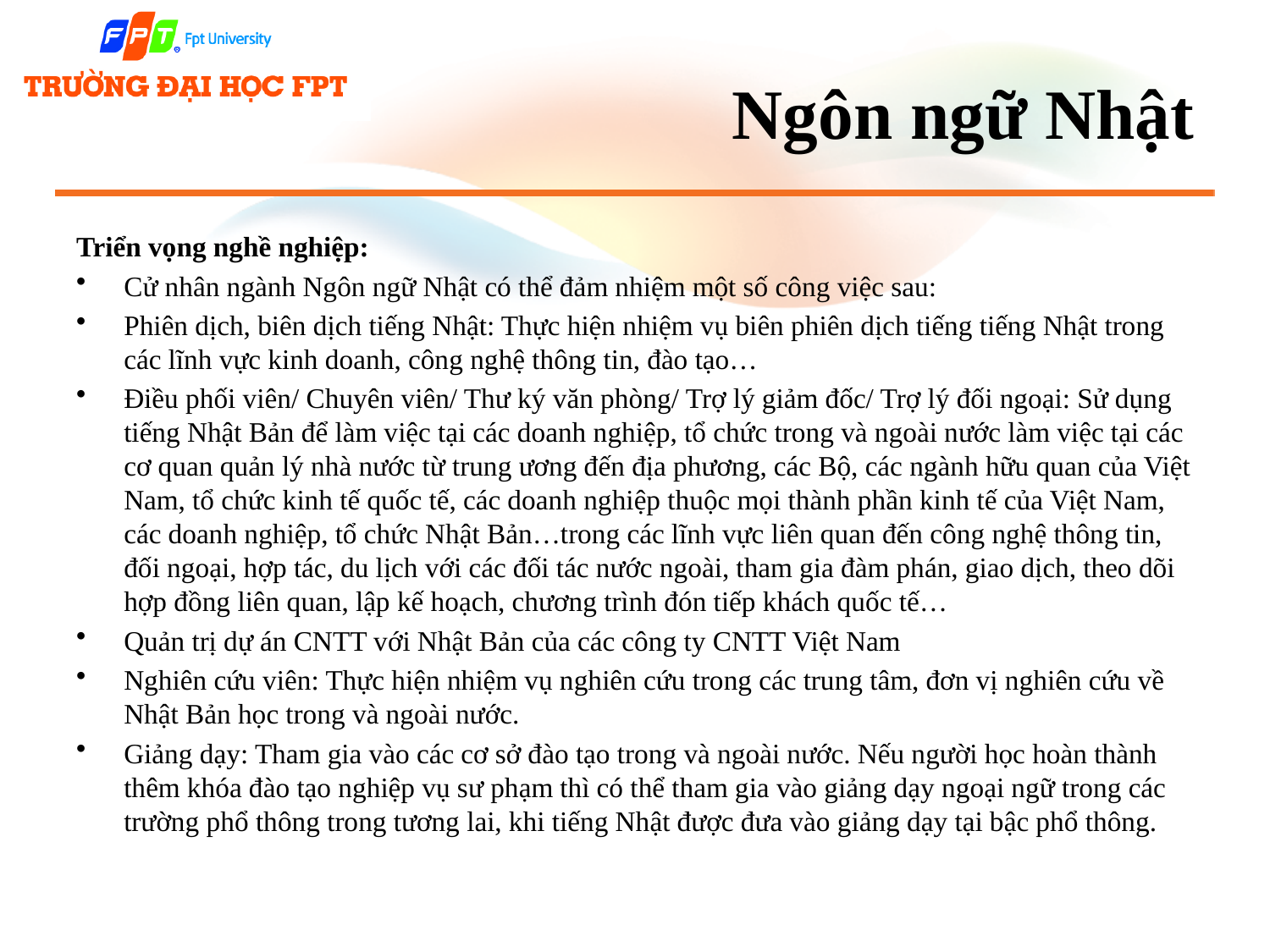

# Ngôn ngữ Nhật
Triển vọng nghề nghiệp:
Cử nhân ngành Ngôn ngữ Nhật có thể đảm nhiệm một số công việc sau:
Phiên dịch, biên dịch tiếng Nhật: Thực hiện nhiệm vụ biên phiên dịch tiếng tiếng Nhật trong các lĩnh vực kinh doanh, công nghệ thông tin, đào tạo…
Điều phối viên/ Chuyên viên/ Thư ký văn phòng/ Trợ lý giảm đốc/ Trợ lý đối ngoại: Sử dụng tiếng Nhật Bản để làm việc tại các doanh nghiệp, tổ chức trong và ngoài nước làm việc tại các cơ quan quản lý nhà nước từ trung ương đến địa phương, các Bộ, các ngành hữu quan của Việt Nam, tổ chức kinh tế quốc tế, các doanh nghiệp thuộc mọi thành phần kinh tế của Việt Nam, các doanh nghiệp, tổ chức Nhật Bản…trong các lĩnh vực liên quan đến công nghệ thông tin, đối ngoại, hợp tác, du lịch với các đối tác nước ngoài, tham gia đàm phán, giao dịch, theo dõi hợp đồng liên quan, lập kế hoạch, chương trình đón tiếp khách quốc tế…
Quản trị dự án CNTT với Nhật Bản của các công ty CNTT Việt Nam
Nghiên cứu viên: Thực hiện nhiệm vụ nghiên cứu trong các trung tâm, đơn vị nghiên cứu về Nhật Bản học trong và ngoài nước.
Giảng dạy: Tham gia vào các cơ sở đào tạo trong và ngoài nước. Nếu người học hoàn thành thêm khóa đào tạo nghiệp vụ sư phạm thì có thể tham gia vào giảng dạy ngoại ngữ trong các trường phổ thông trong tương lai, khi tiếng Nhật được đưa vào giảng dạy tại bậc phổ thông.